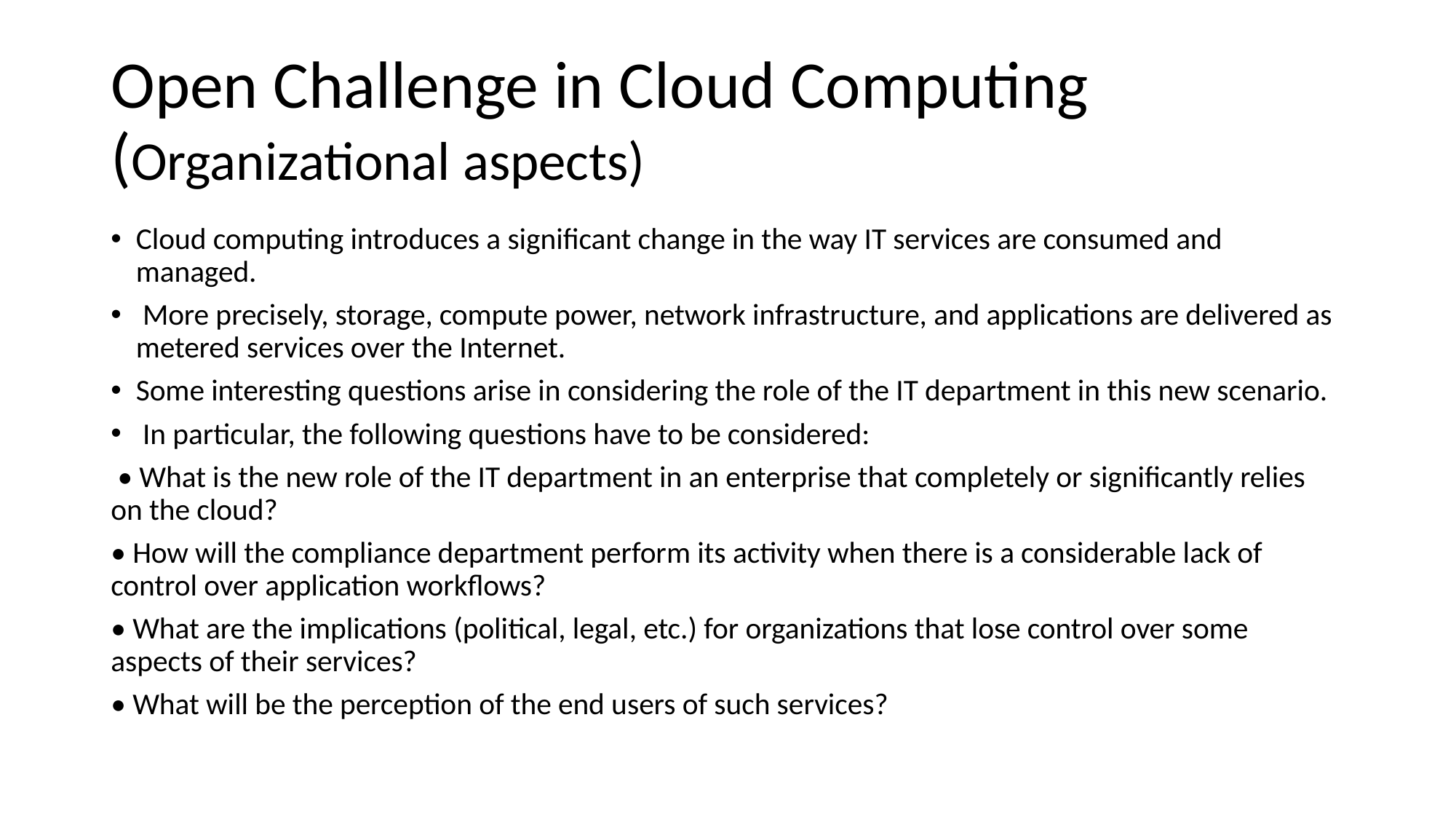

# Open Challenge in Cloud Computing (Organizational aspects)
Cloud computing introduces a significant change in the way IT services are consumed and managed.
 More precisely, storage, compute power, network infrastructure, and applications are delivered as metered services over the Internet.
Some interesting questions arise in considering the role of the IT department in this new scenario.
 In particular, the following questions have to be considered:
 • What is the new role of the IT department in an enterprise that completely or significantly relies on the cloud?
• How will the compliance department perform its activity when there is a considerable lack of control over application workflows?
• What are the implications (political, legal, etc.) for organizations that lose control over some aspects of their services?
• What will be the perception of the end users of such services?